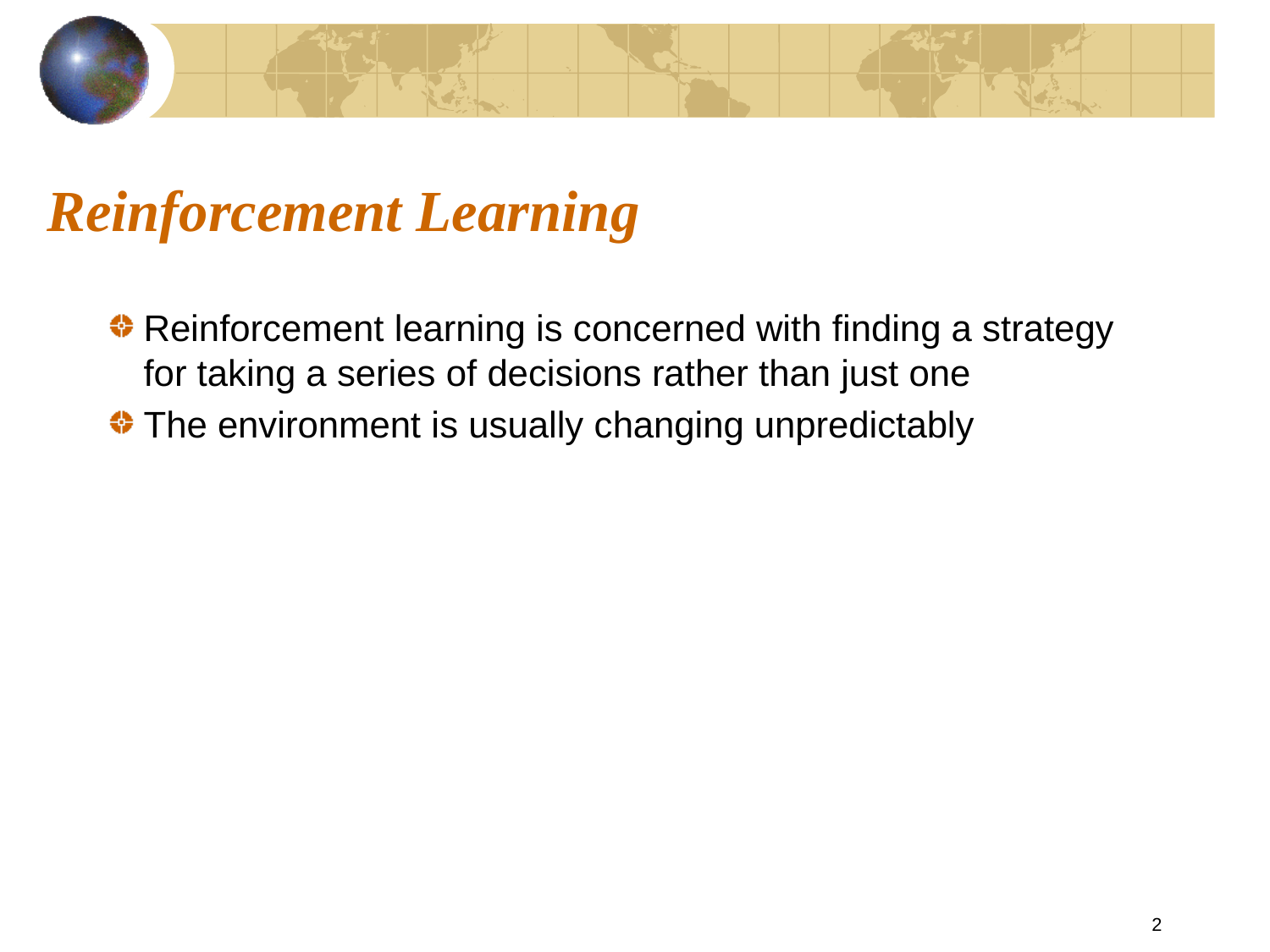

# Reinforcement Learning
Reinforcement learning is concerned with finding a strategy for taking a series of decisions rather than just one
The environment is usually changing unpredictably
2